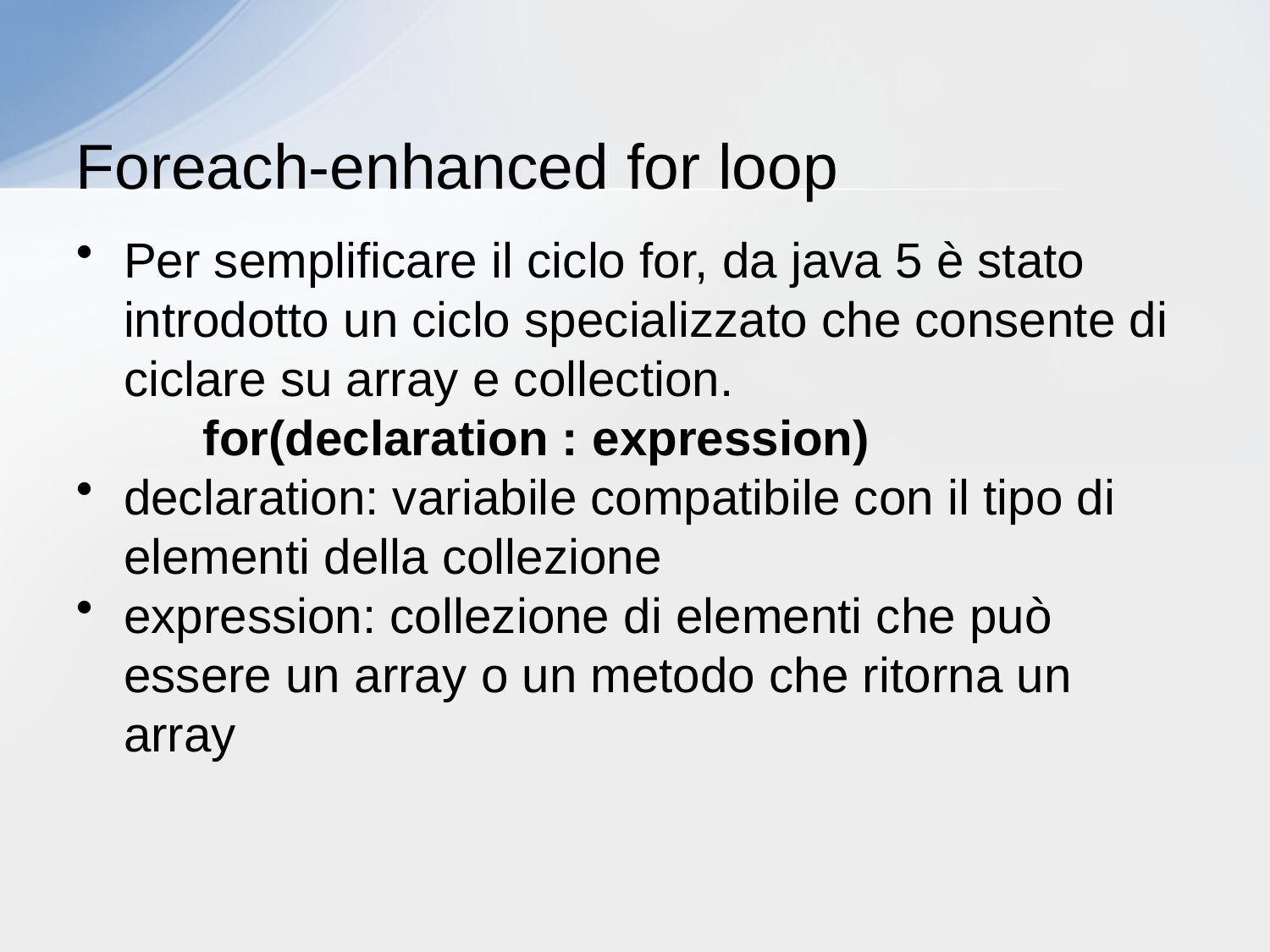

# Foreach-enhanced for loop
Per semplificare il ciclo for, da java 5 è stato introdotto un ciclo specializzato che consente di ciclare su array e collection.
	for(declaration : expression)
declaration: variabile compatibile con il tipo di elementi della collezione
expression: collezione di elementi che può essere un array o un metodo che ritorna un array